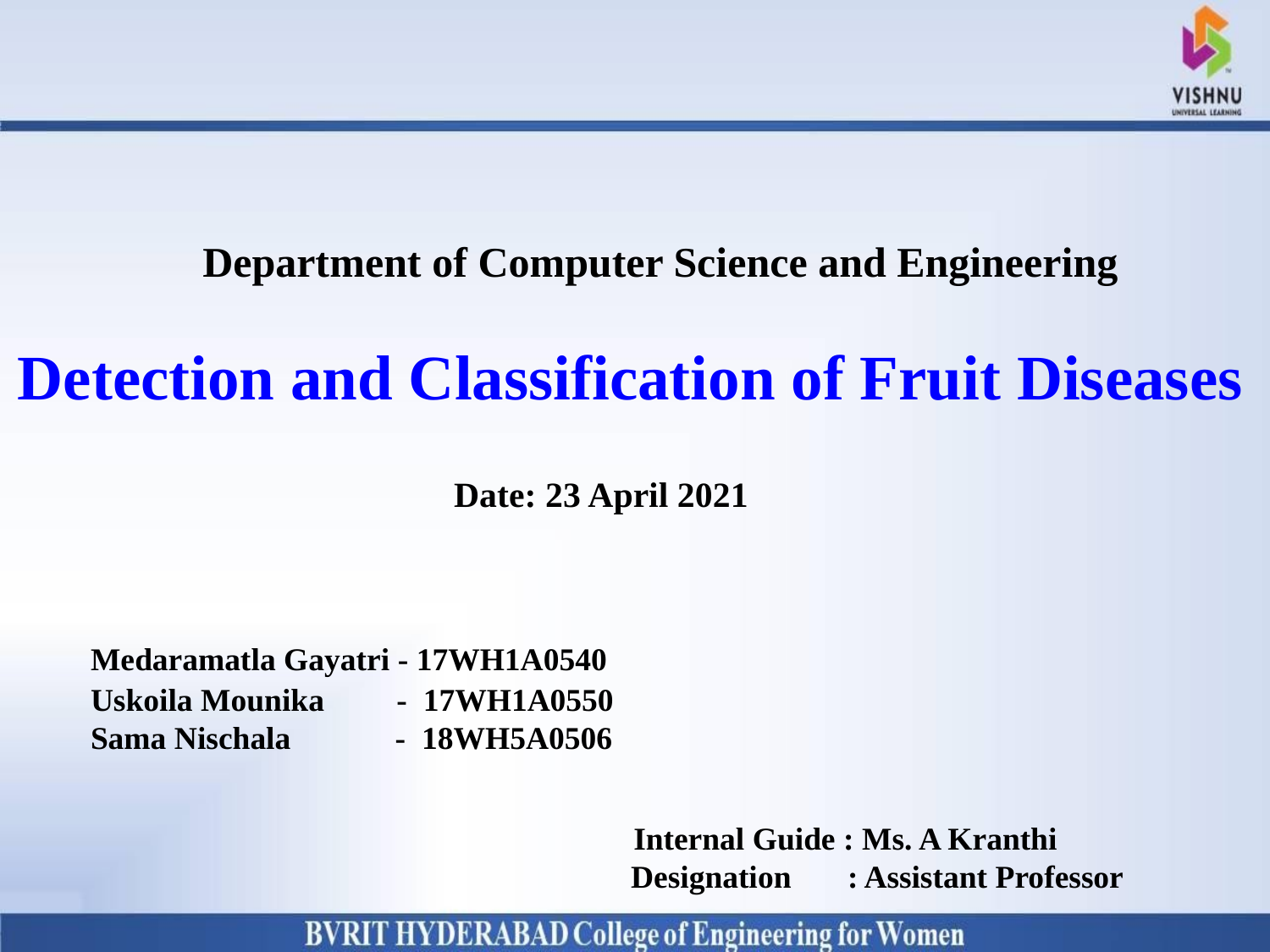

# Department of Computer Science and Engineering
 Detection and Classification of Fruit Diseases
                                Date: 23 April 2021
Medaramatla Gayatri - 17WH1A0540
Uskoila Mounika         -  17WH1A0550
Sama Nischala             -  18WH5A0506

Internal Guide : Ms. A Kranthi Designation       : Assistant Professor